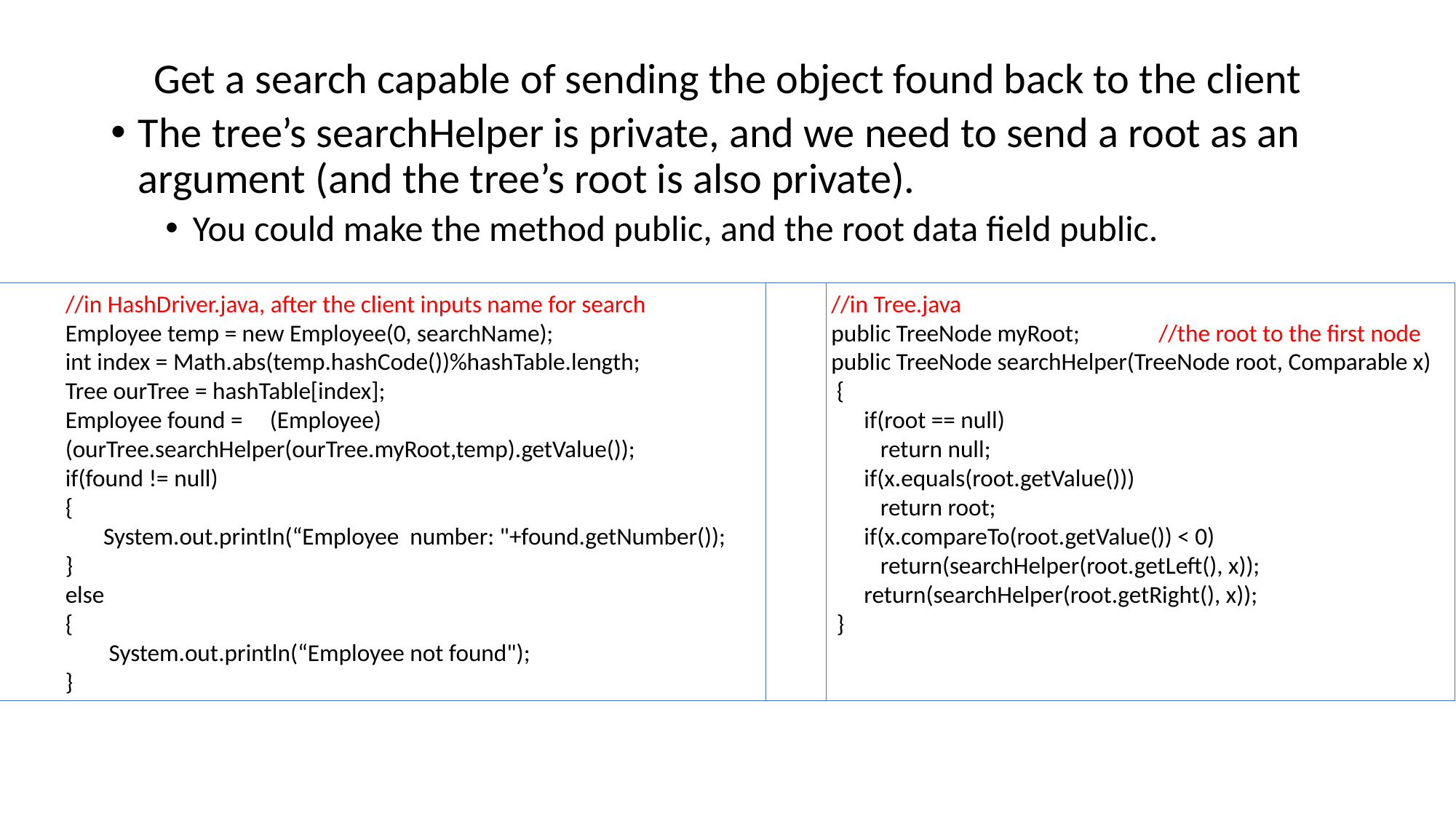

# Get a search capable of sending the object found back to the client
The tree’s searchHelper is private, and we need to send a root as an argument (and the tree’s root is also private).
You could make the method public, and the root data field public.

//in HashDriver.java, after the client inputs name for search
Employee temp = new Employee(0, searchName);
int index = Math.abs(temp.hashCode())%hashTable.length;
Tree ourTree = hashTable[index];
Employee found =     (Employee)(ourTree.searchHelper(ourTree.myRoot,temp).getValue());
if(found != null)
{
       System.out.println(“Employee  number: "+found.getNumber());
}
else
{
        System.out.println(“Employee not found");
}
//in Tree.java
public TreeNode myRoot;	//the root to the first node
public TreeNode searchHelper(TreeNode root, Comparable x)
 {
      if(root == null)
         return null;
      if(x.equals(root.getValue()))
         return root;
      if(x.compareTo(root.getValue()) < 0)
         return(searchHelper(root.getLeft(), x));
      return(searchHelper(root.getRight(), x));
 }